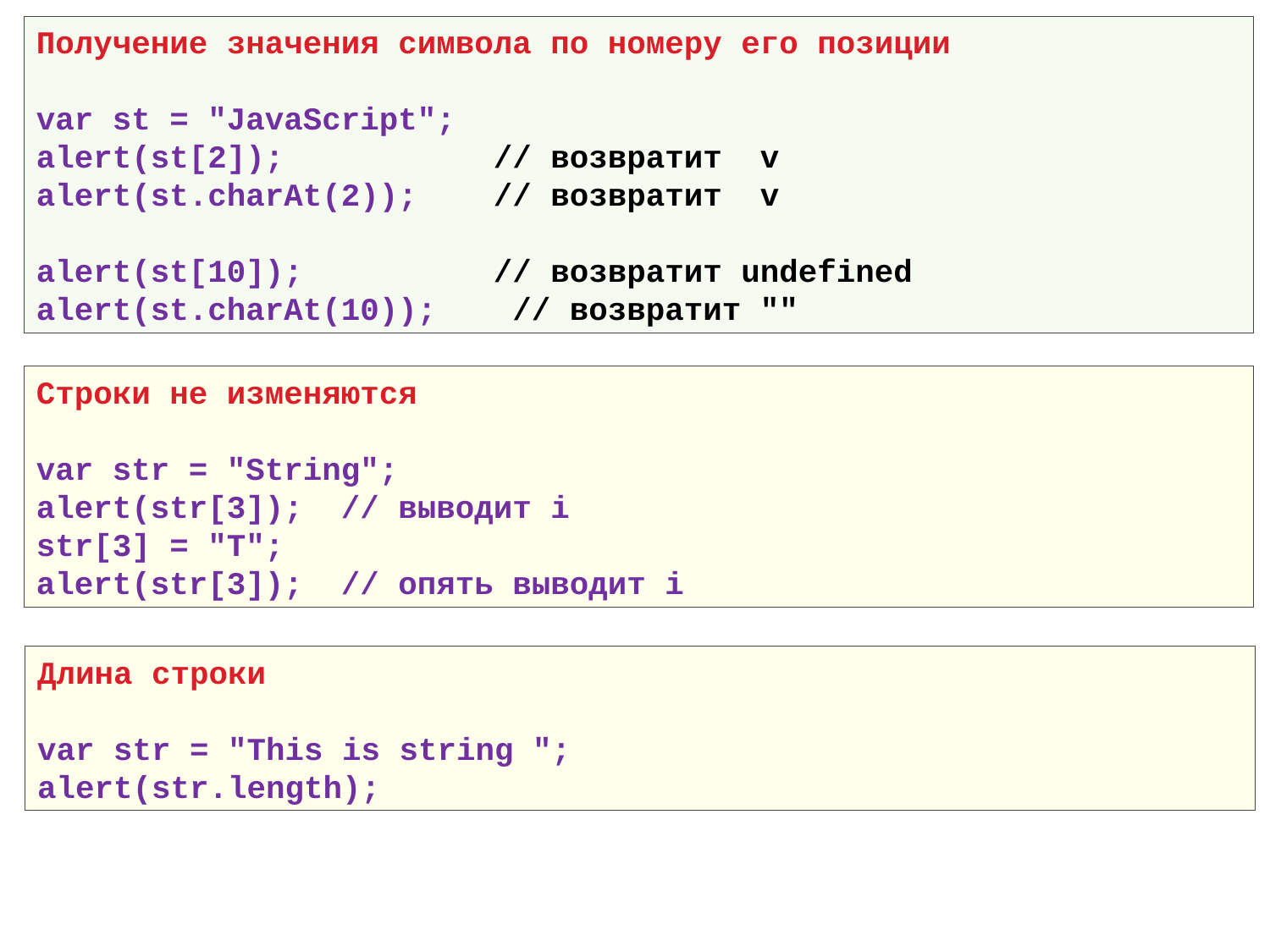

Получение значения символа по номеру его позиции

var st = "JavaScript";
alert(st[2]);           // возвратит  v
alert(st.charAt(2));    // возвратит  v

alert(st[10]);    	    // возвратит undefined
alert(st.charAt(10));    // возвратит ""
Cтроки не изменяются

var str = "String";
alert(str[3]);  // выводит i
str[3] = "T";
alert(str[3]);  // опять выводит i
Длина строки

var str = "This is string ";
alert(str.length);